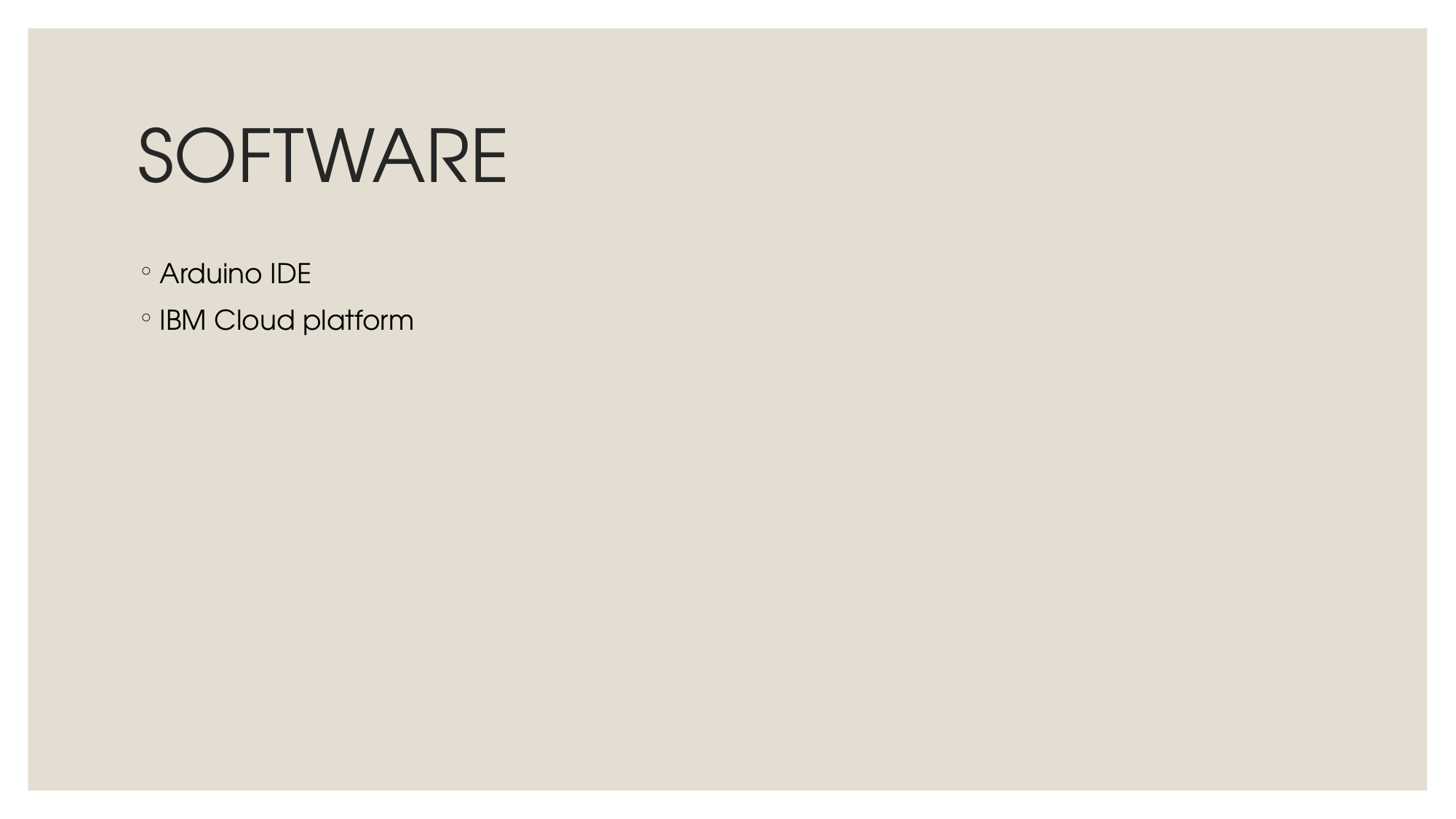

# SOFTWARE
Arduino IDE
IBM Cloud platform